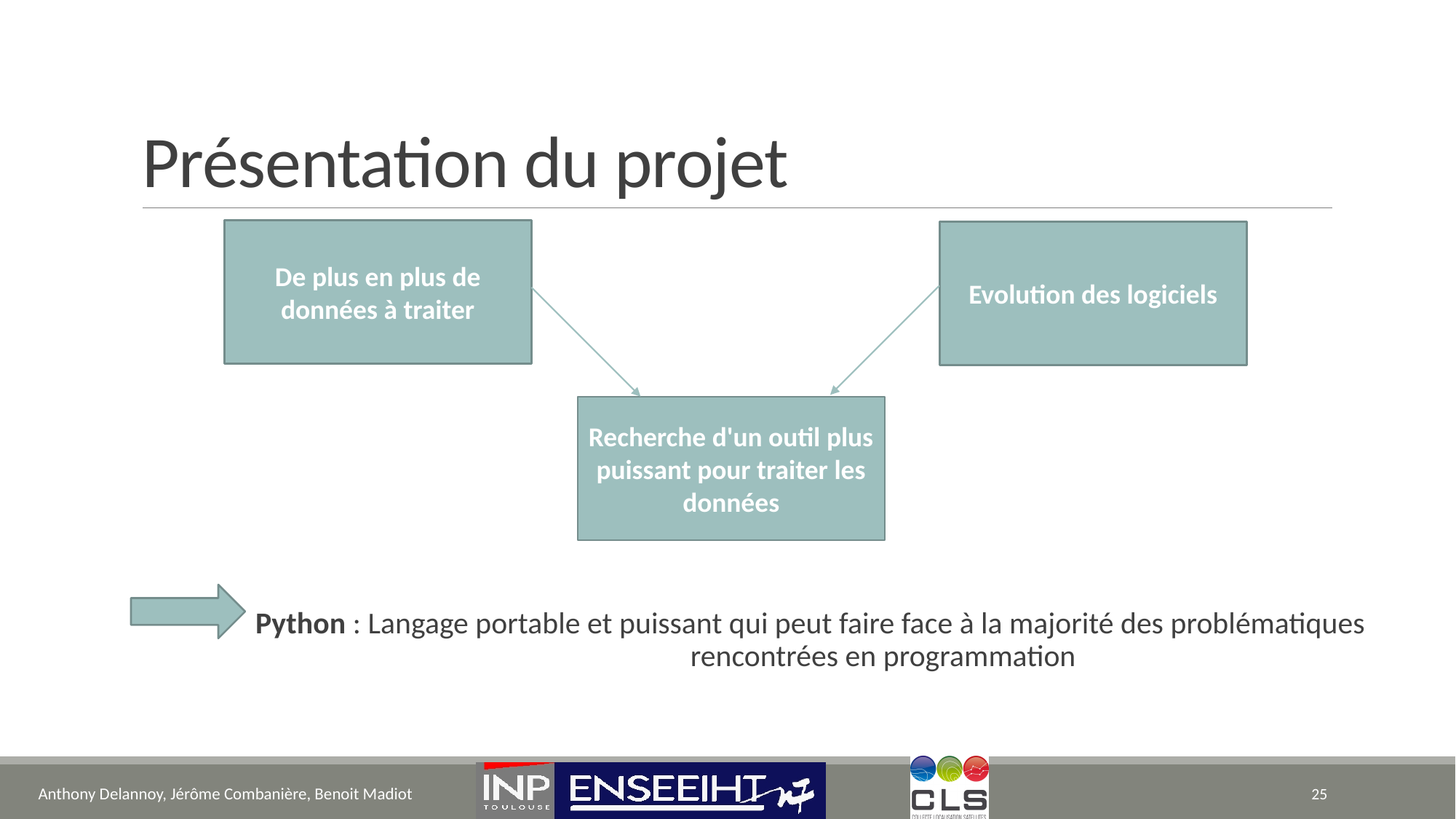

# Présentation du projet

                  Python : Langage portable et puissant qui peut faire face à la majorité des problématiques                                                                     	  rencontrées en programmation
De plus en plus de données à traiter
Evolution des logiciels
Recherche d'un outil plus puissant pour traiter les données

Anthony Delannoy, Jérôme Combanière, Benoit Madiot
25